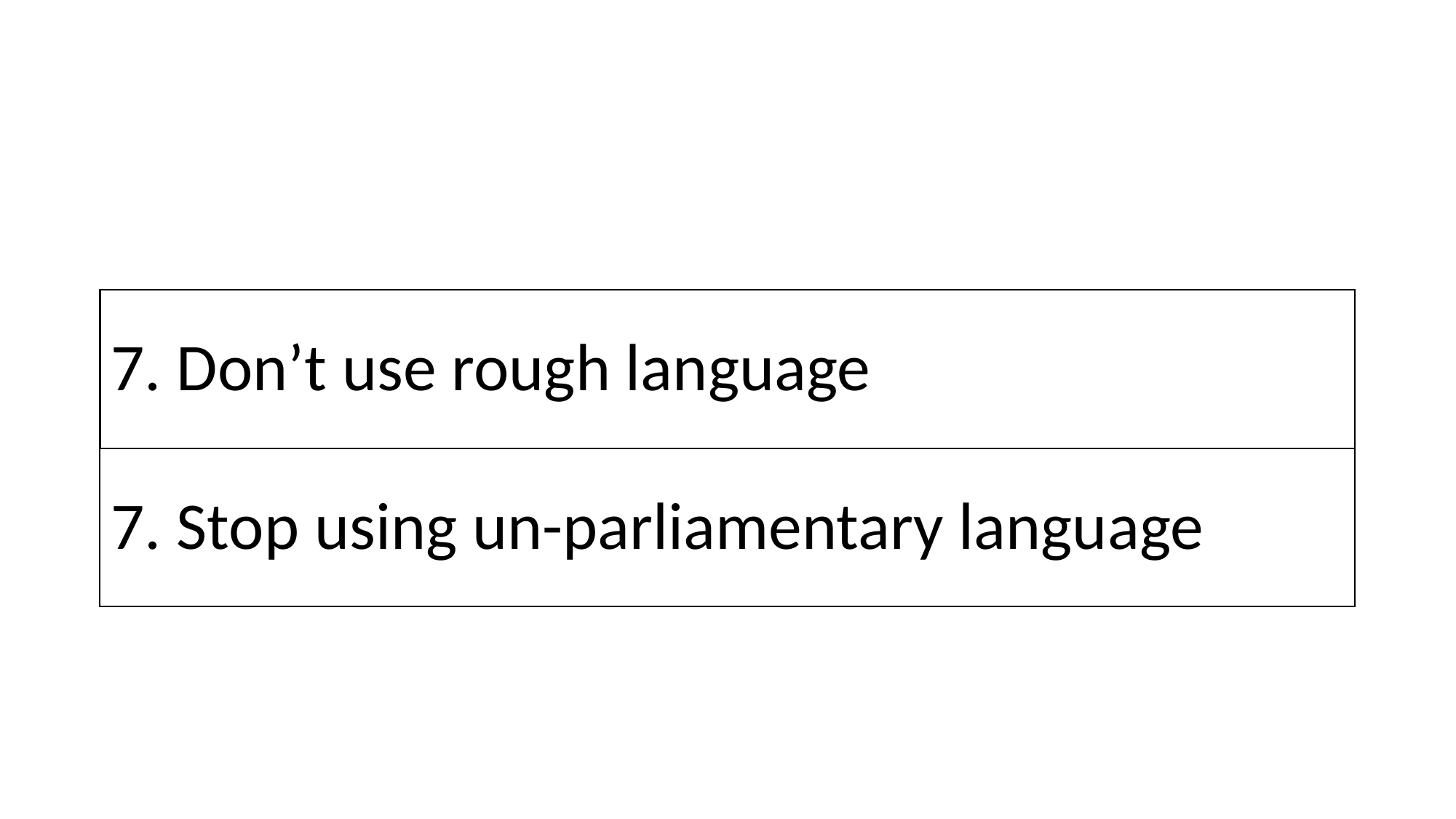

# 7. Don’t use rough language
7. Stop using un-parliamentary language